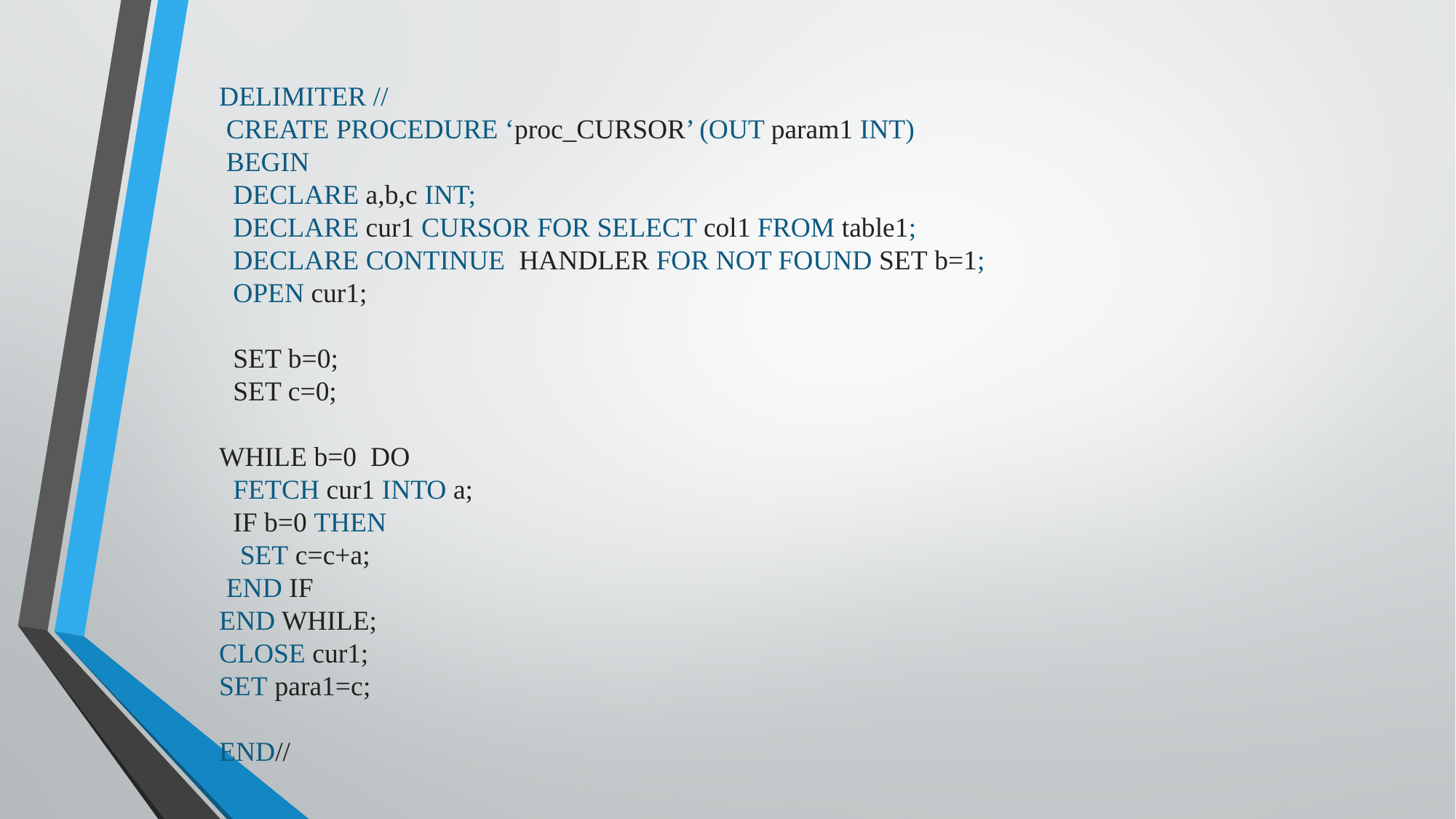

DELIMITER //
 CREATE PROCEDURE ‘proc_CURSOR’ (OUT param1 INT)
 BEGIN
  DECLARE a,b,c INT;
  DECLARE cur1 CURSOR FOR SELECT col1 FROM table1;
  DECLARE CONTINUE  HANDLER FOR NOT FOUND SET b=1;
  OPEN cur1;

  SET b=0;
  SET c=0;

WHILE b=0  DO
  FETCH cur1 INTO a;
  IF b=0 THEN
   SET c=c+a;
 END IF
END WHILE;
CLOSE cur1;
SET para1=c;

END//